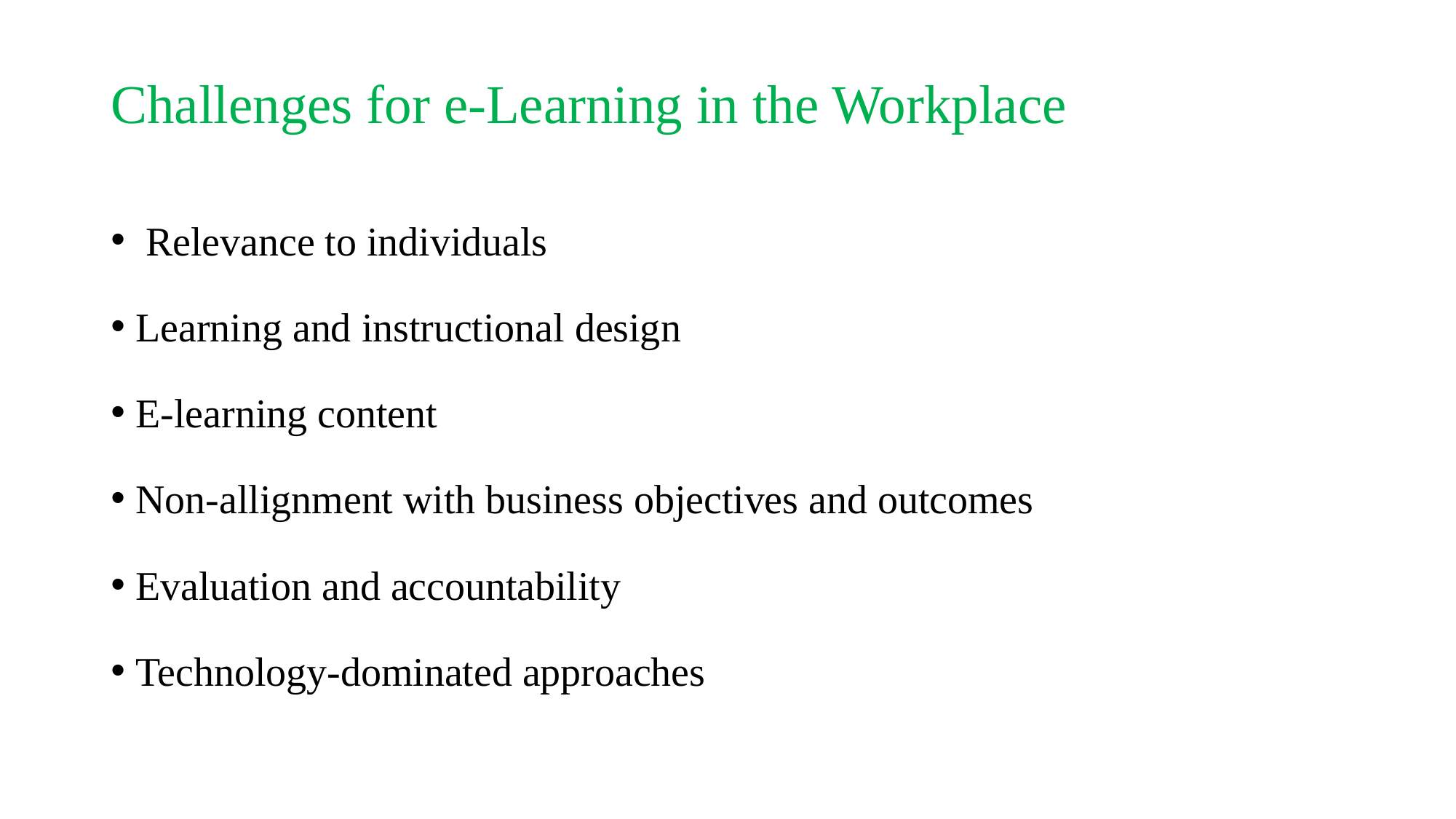

# Challenges for e-Learning in the Workplace
 Relevance to individuals
Learning and instructional design
E-learning content
Non-allignment with business objectives and outcomes
Evaluation and accountability
Technology-dominated approaches